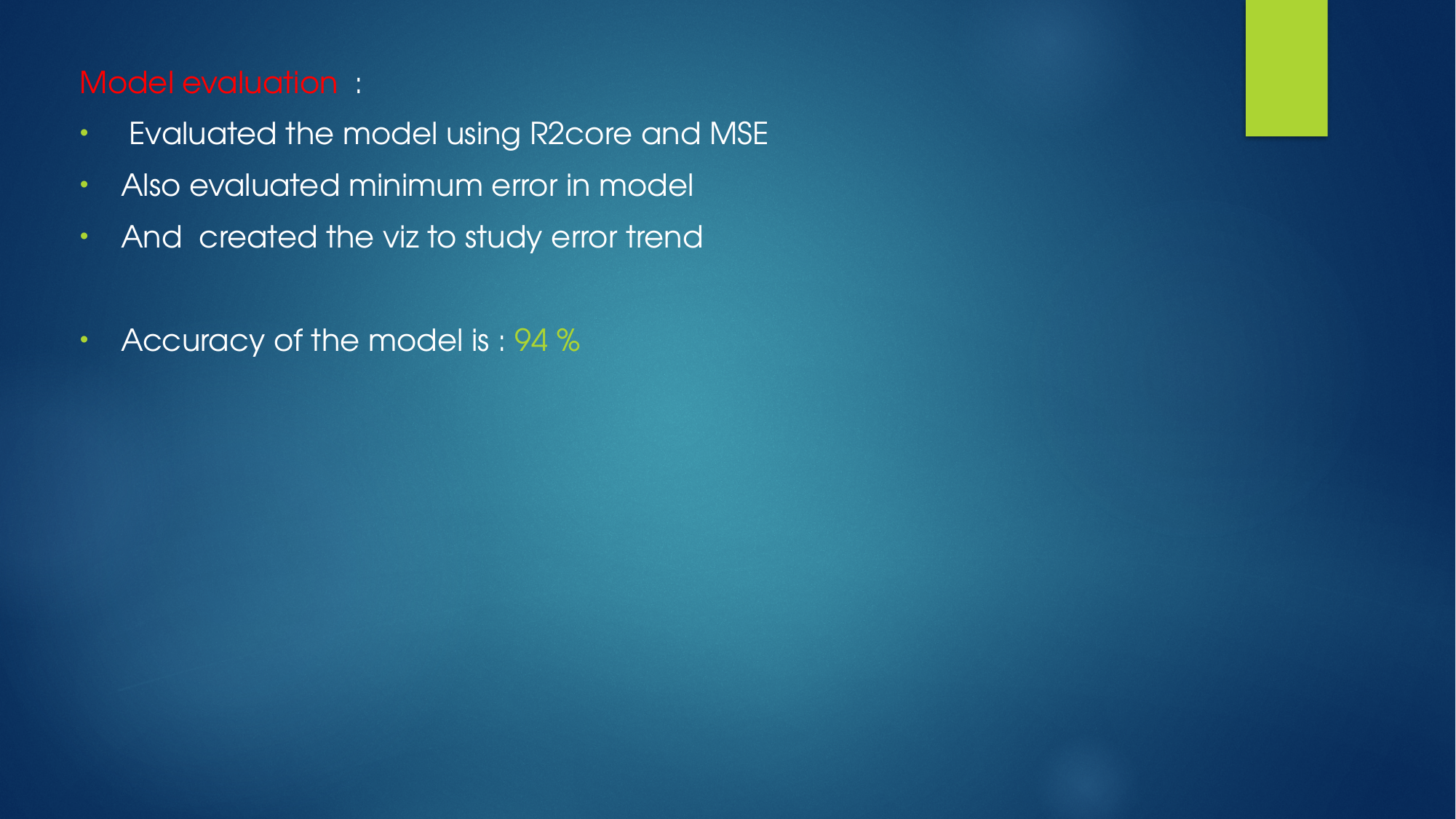

Model evaluation  :
 Evaluated the model using R2core and MSE
Also evaluated minimum error in model
And  created the viz to study error trend

Accuracy of the model is : 94 %